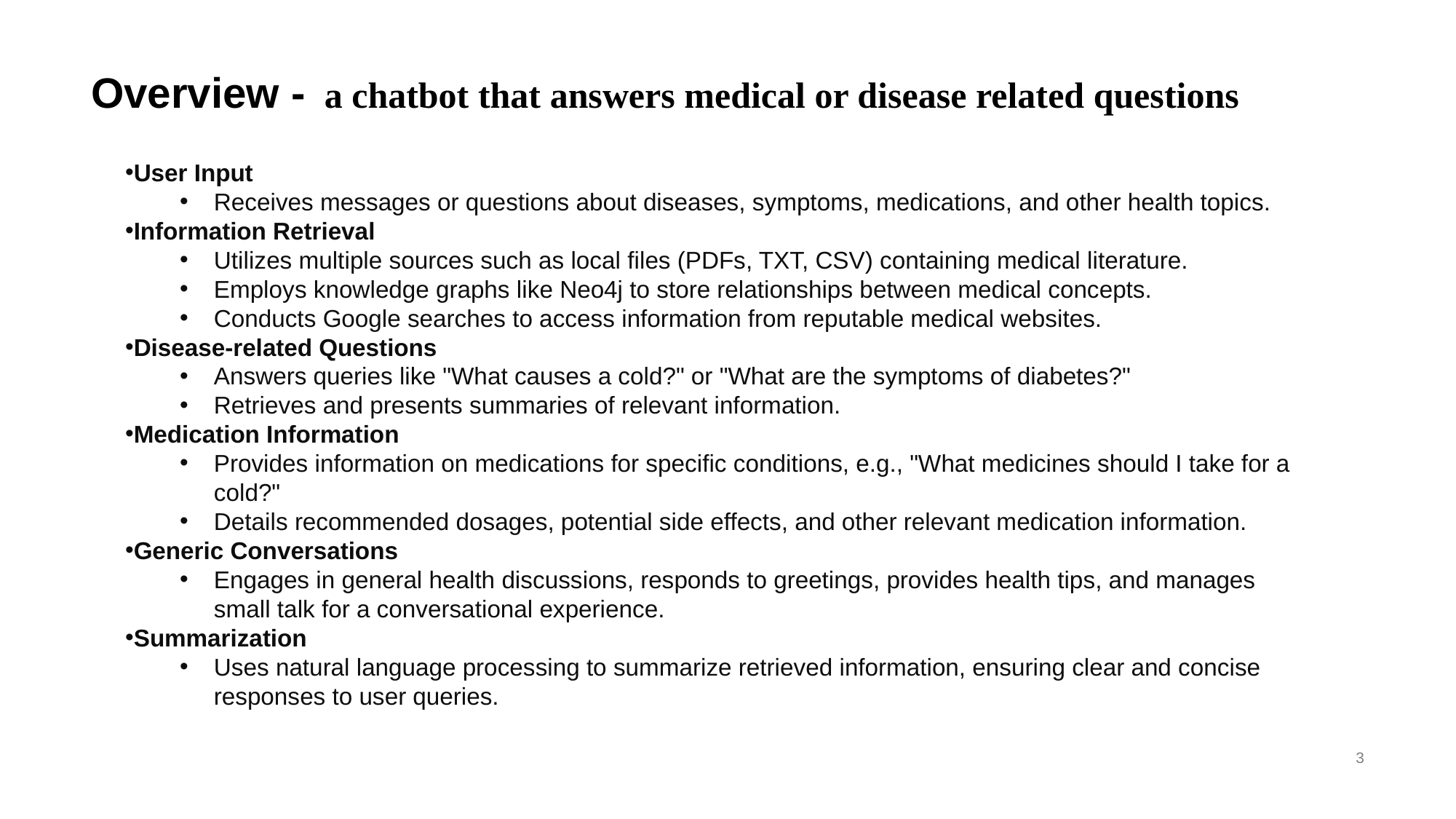

# Overview -  a chatbot that answers medical or disease related questions
User Input
Receives messages or questions about diseases, symptoms, medications, and other health topics.
Information Retrieval
Utilizes multiple sources such as local files (PDFs, TXT, CSV) containing medical literature.
Employs knowledge graphs like Neo4j to store relationships between medical concepts.
Conducts Google searches to access information from reputable medical websites.
Disease-related Questions
Answers queries like "What causes a cold?" or "What are the symptoms of diabetes?"
Retrieves and presents summaries of relevant information.
Medication Information
Provides information on medications for specific conditions, e.g., "What medicines should I take for a cold?"
Details recommended dosages, potential side effects, and other relevant medication information.
Generic Conversations
Engages in general health discussions, responds to greetings, provides health tips, and manages small talk for a conversational experience.
Summarization
Uses natural language processing to summarize retrieved information, ensuring clear and concise responses to user queries.
3